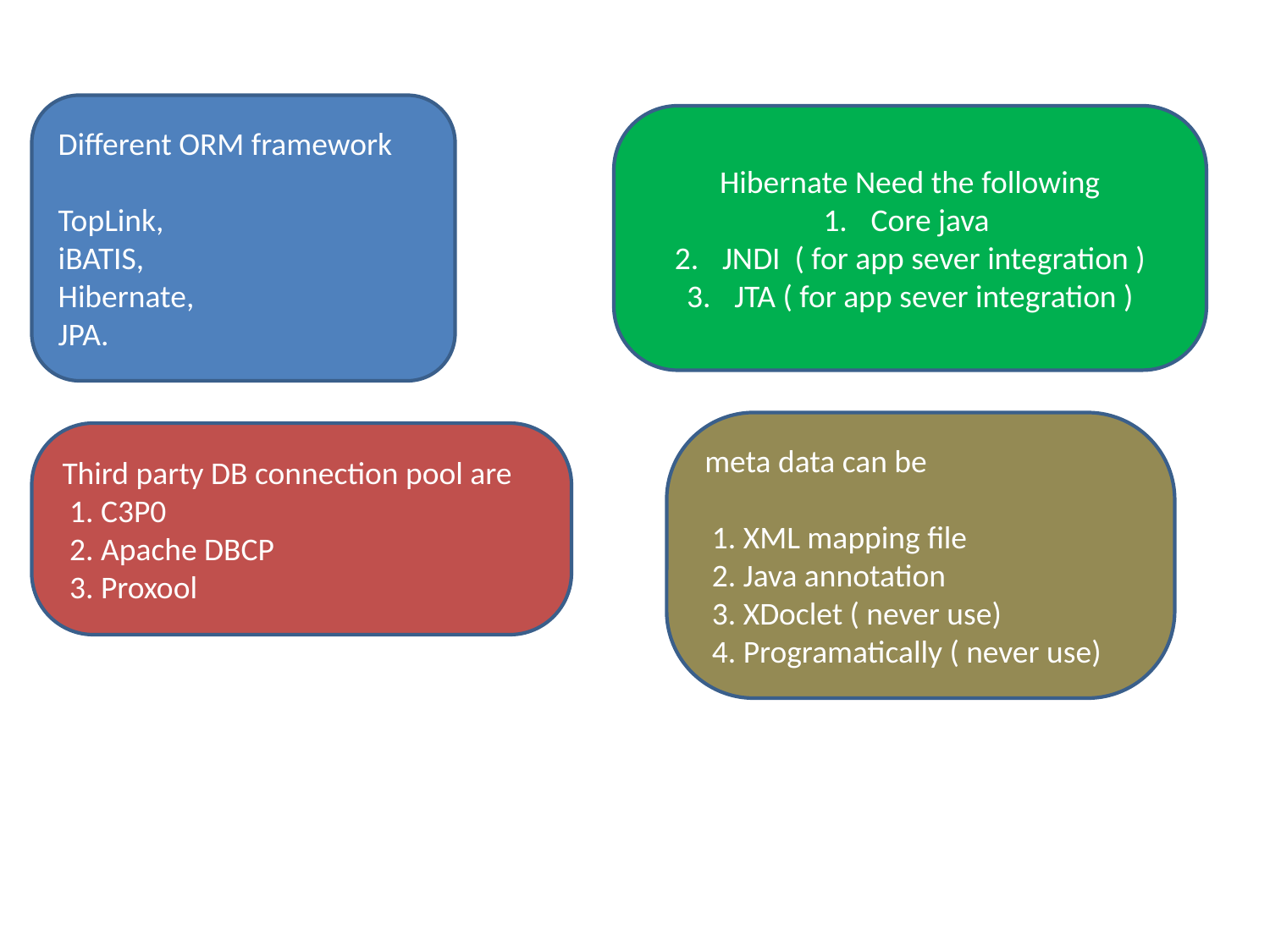

Different ORM framework

TopLink,
iBATIS,
Hibernate,
JPA.
Hibernate Need the following
Core java
JNDI  ( for app sever integration )
JTA ( for app sever integration )
meta data can be

 1. XML mapping file
 2. Java annotation
 3. XDoclet ( never use)
 4. Programatically ( never use)
Third party DB connection pool are
 1. C3P0
 2. Apache DBCP
 3. Proxool